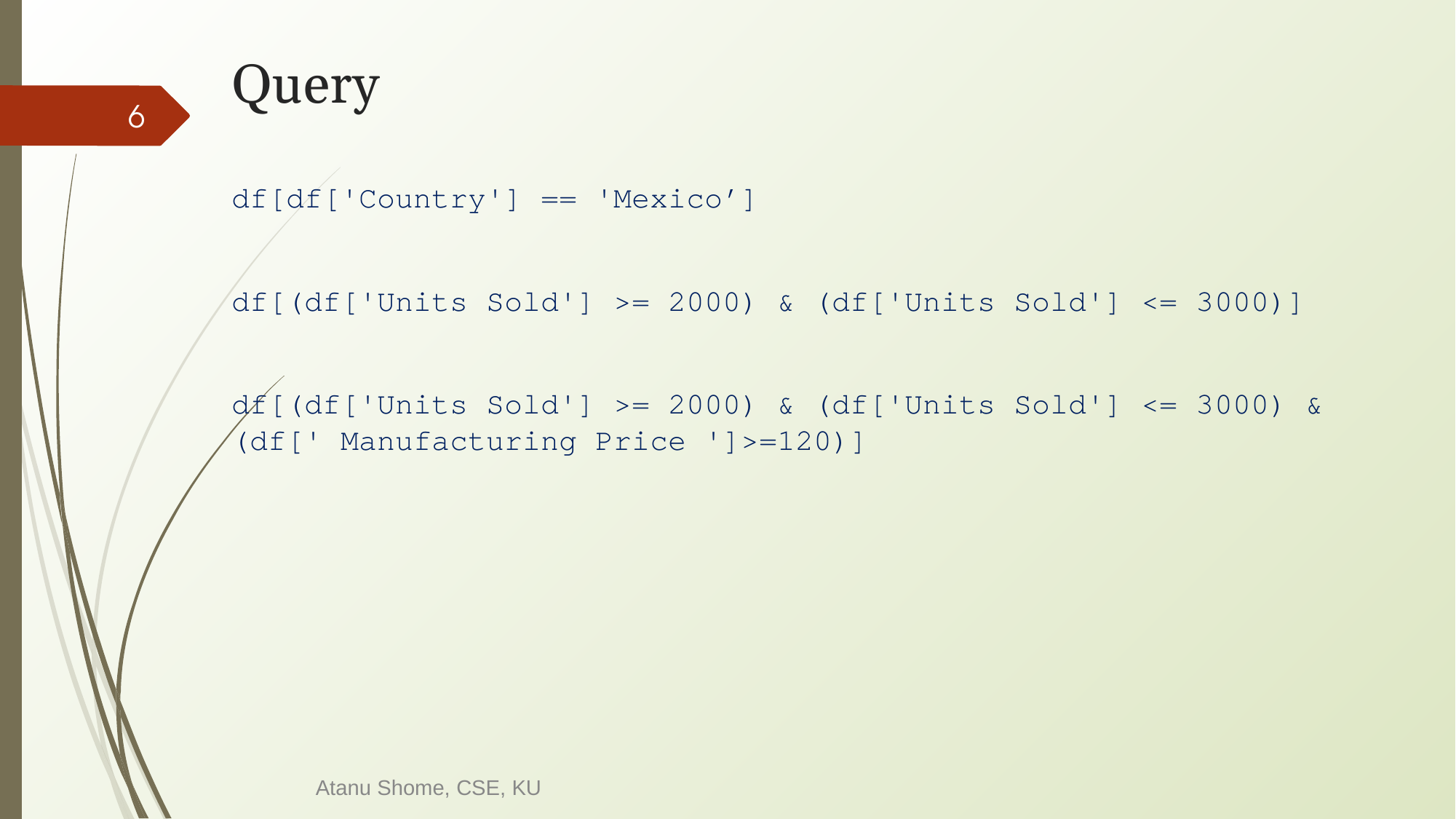

# Query
6
df[df['Country'] == 'Mexico’]

df[(df['Units Sold'] >= 2000) & (df['Units Sold'] <= 3000)]

df[(df['Units Sold'] >= 2000) & (df['Units Sold'] <= 3000) & (df[' Manufacturing Price ']>=120)]
Atanu Shome, CSE, KU